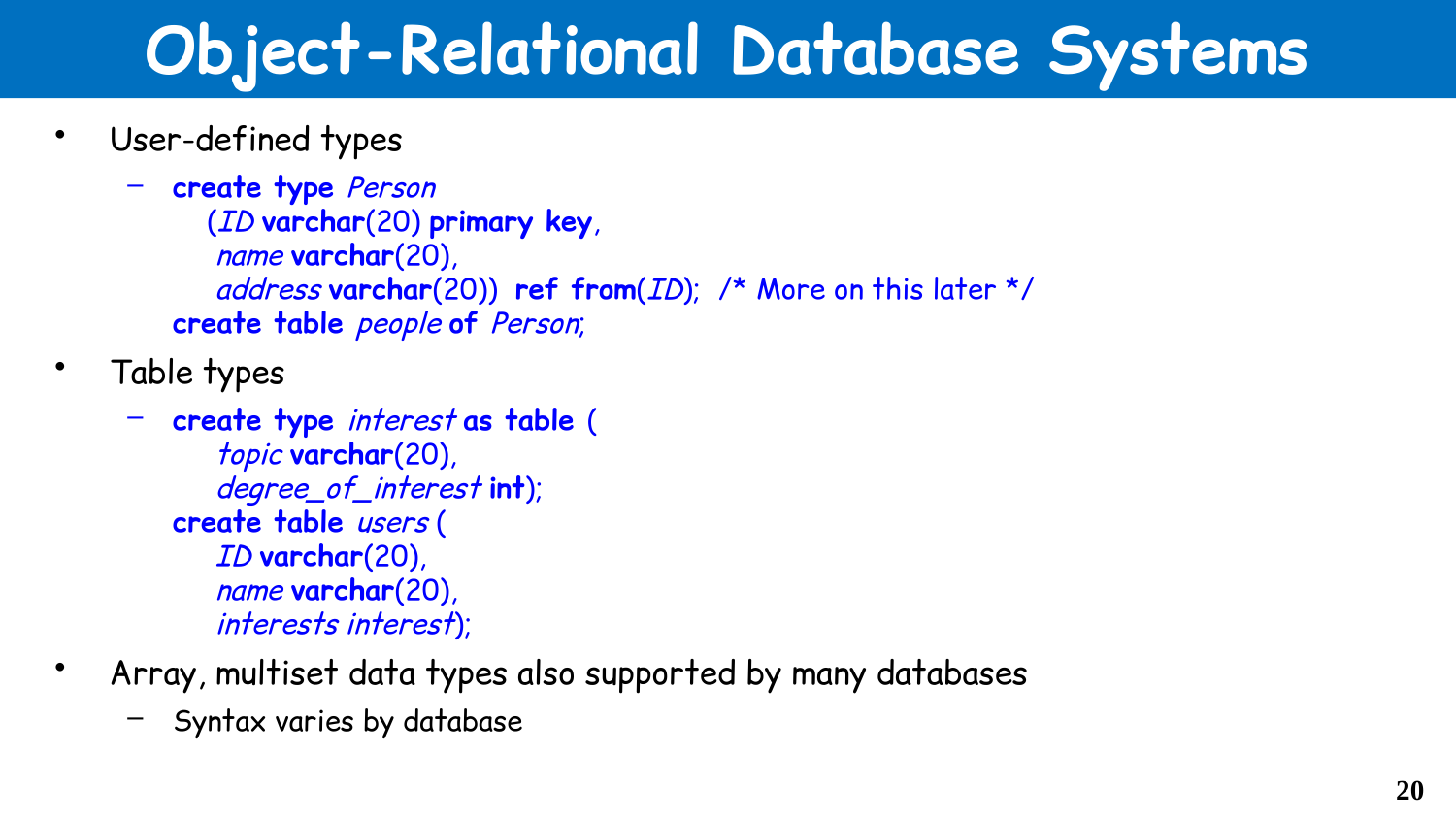

# Object-Relational Database Systems
User-defined types
create type Person
    (ID varchar(20) primary key,
     name varchar(20),
     address varchar(20))  ref from(ID);  /* More on this later */
create table people of Person;
Table types
create type interest as table (
     topic varchar(20),
     degree_of_interest int);
create table users (
     ID varchar(20),
     name varchar(20),
     interests interest);
Array, multiset data types also supported by many databases
Syntax varies by database